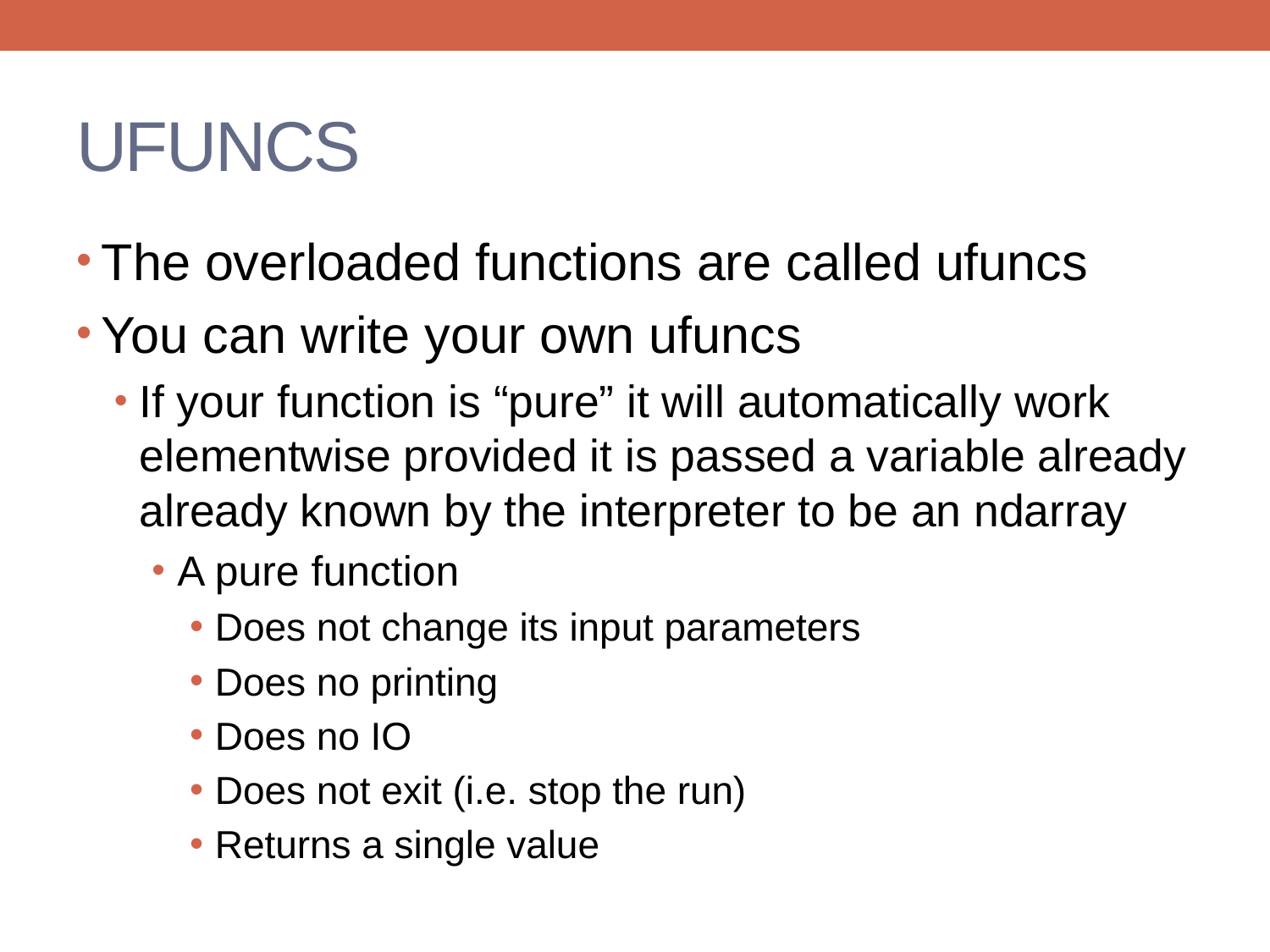

# UFUNCS
The overloaded functions are called ufuncs
You can write your own ufuncs
If your function is “pure” it will automatically work elementwise provided it is passed a variable already already known by the interpreter to be an ndarray
A pure function
Does not change its input parameters
Does no printing
Does no IO
Does not exit (i.e. stop the run)
Returns a single value